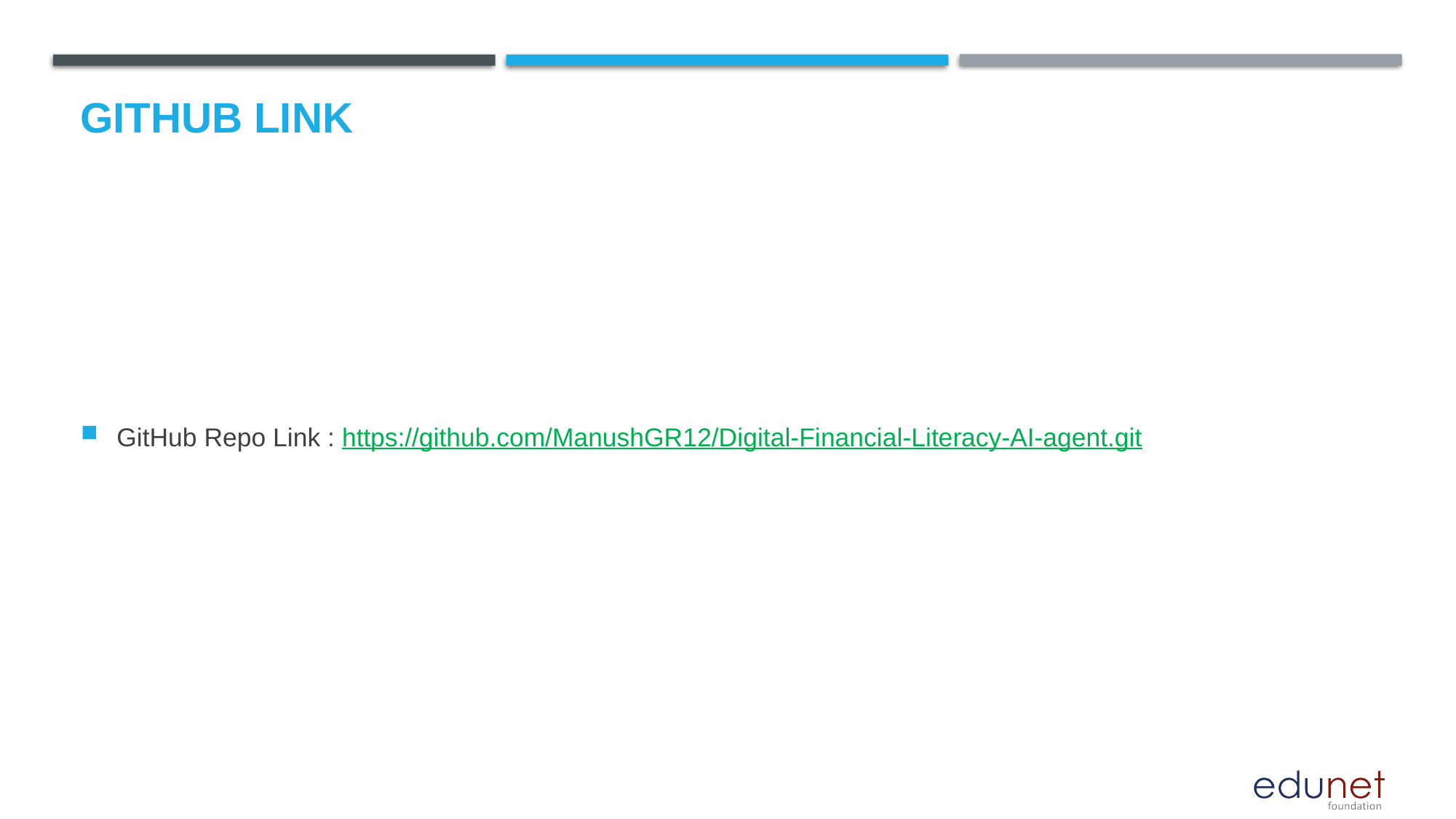

# GitHub Link
GitHub Repo Link : https://github.com/ManushGR12/Digital-Financial-Literacy-AI-agent.git